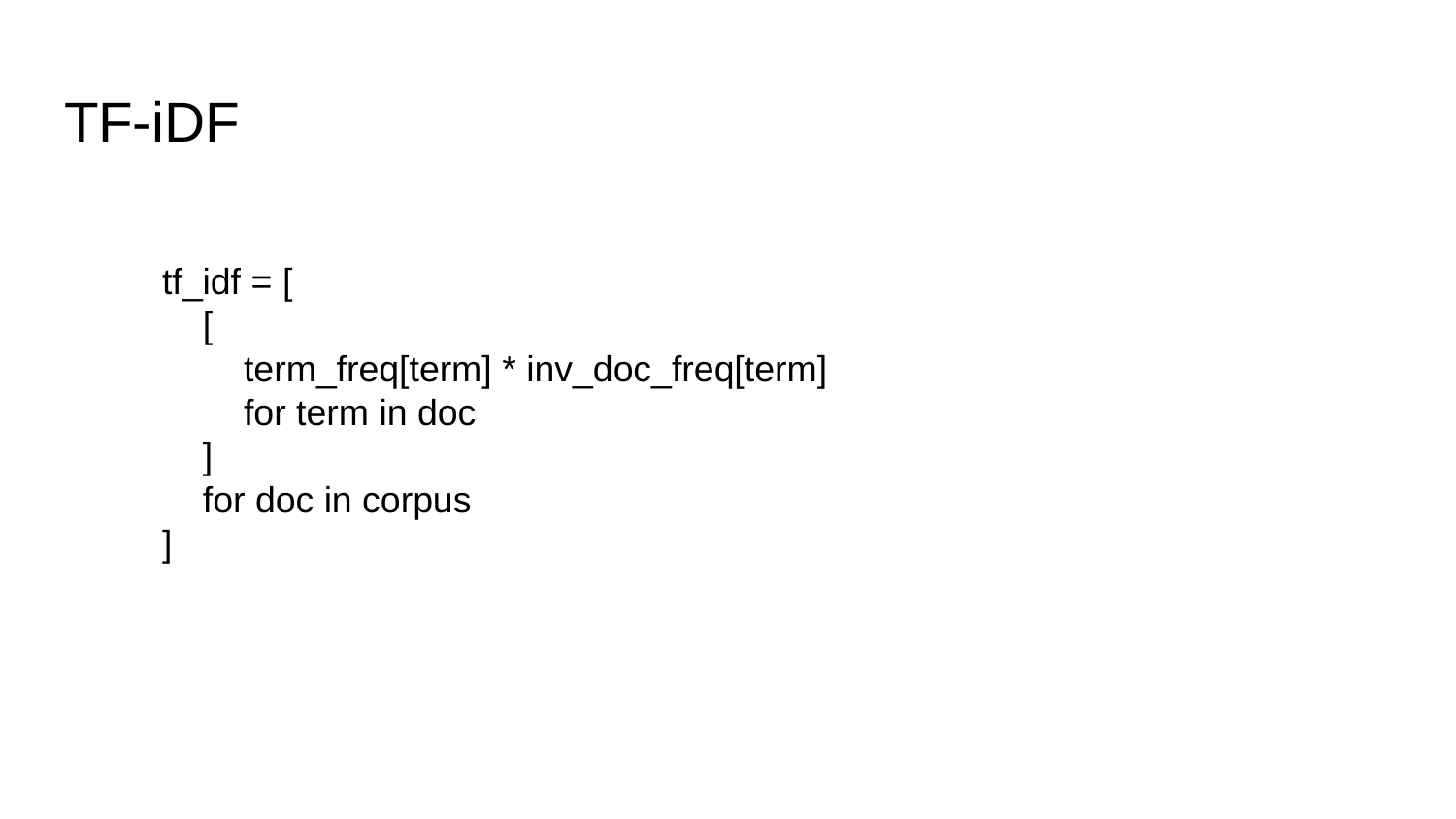

# TF-iDF
tf_idf = [
    [
        term_freq[term] * inv_doc_freq[term]
        for term in doc
    ]
    for doc in corpus
]